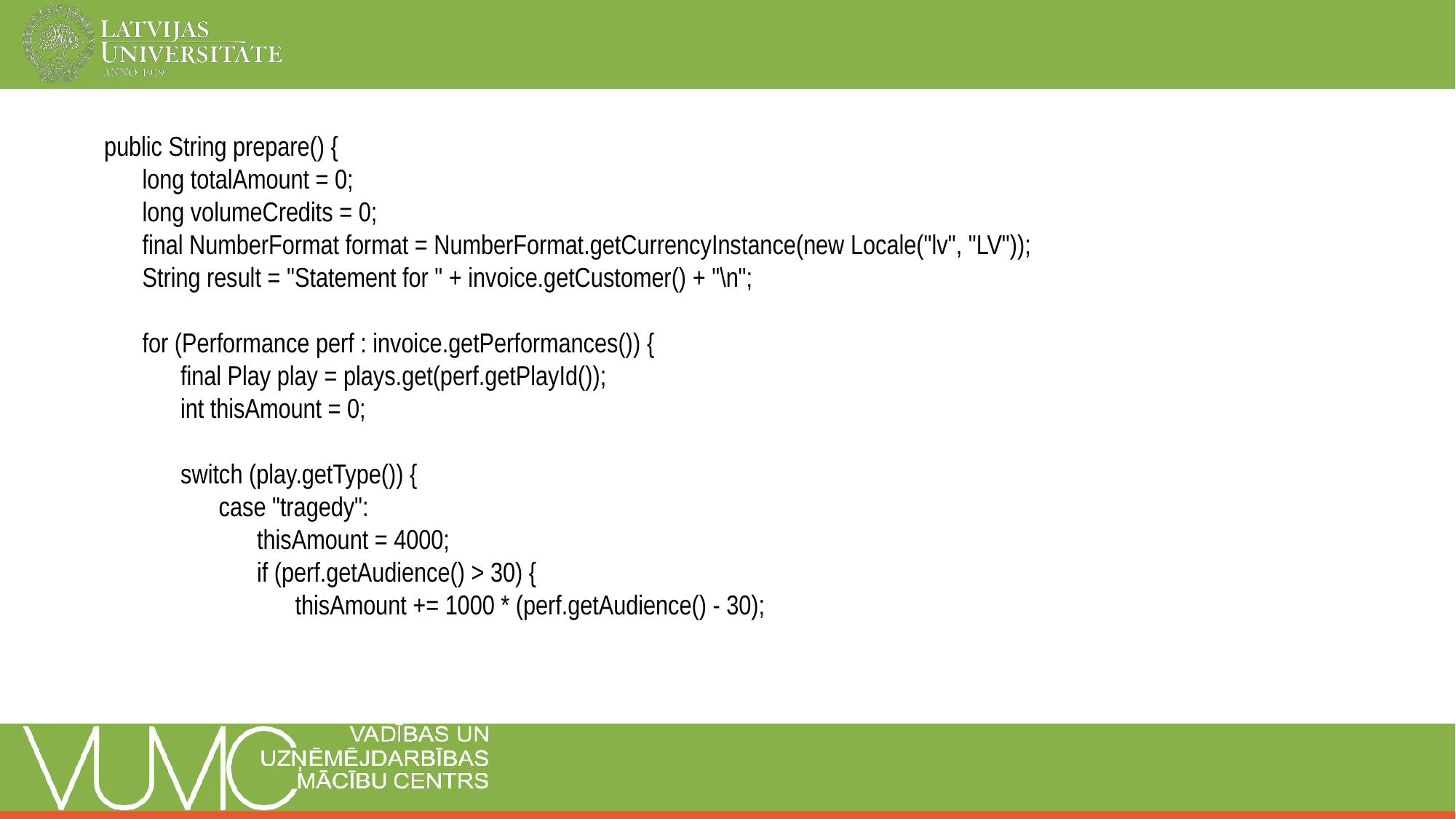

public String prepare() {
long totalAmount = 0;
long volumeCredits = 0;
final NumberFormat format = NumberFormat.getCurrencyInstance(new Locale("lv", "LV"));
String result = "Statement for " + invoice.getCustomer() + "\n";

for (Performance perf : invoice.getPerformances()) {
final Play play = plays.get(perf.getPlayId());
int thisAmount = 0;

switch (play.getType()) {
case "tragedy":
thisAmount = 4000;
if (perf.getAudience() > 30) {
thisAmount += 1000 * (perf.getAudience() - 30);